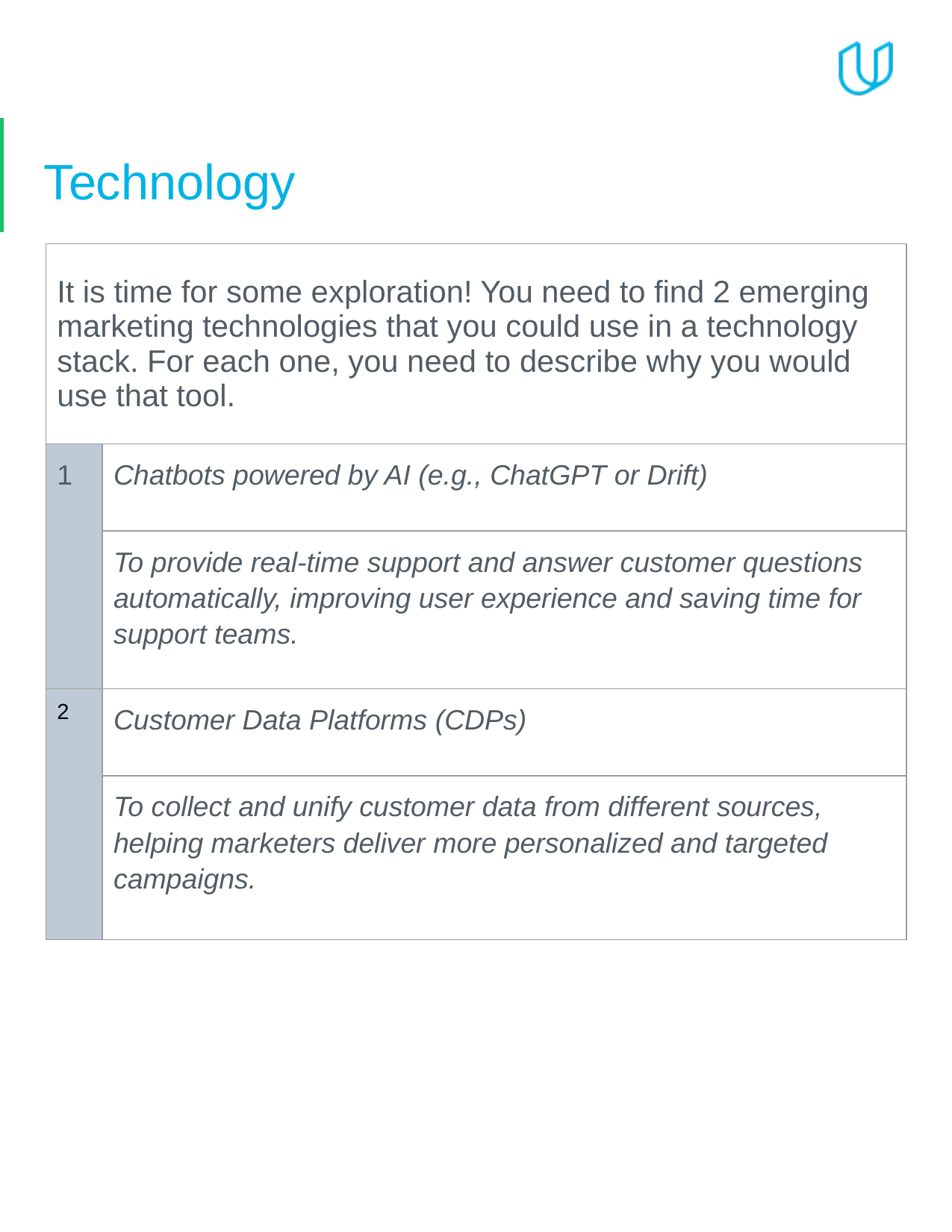

# Technology
| It is time for some exploration! You need to find 2 emerging marketing technologies that you could use in a technology stack. For each one, you need to describe why you would use that tool. |  |
| --- | --- |
| 1 | Chatbots powered by AI (e.g., ChatGPT or Drift) |
|  | To provide real-time support and answer customer questions automatically, improving user experience and saving time for support teams. |
| 2 | Customer Data Platforms (CDPs) |
|  | To collect and unify customer data from different sources, helping marketers deliver more personalized and targeted campaigns. |